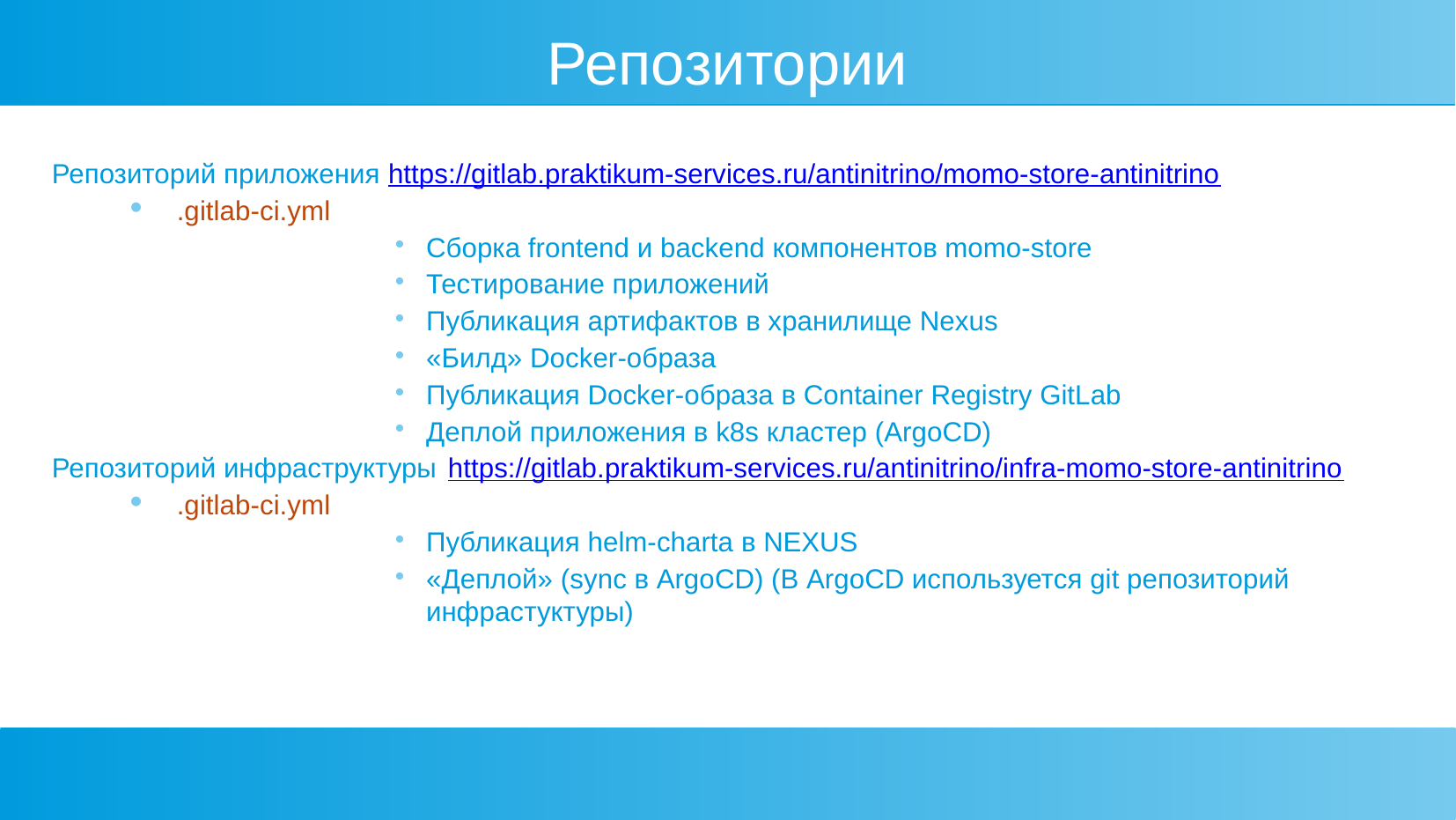

# Репозитории
Репозиторий приложения https://gitlab.praktikum-services.ru/antinitrino/momo-store-antinitrino
.gitlab-ci.yml
Сборка frontend и backend компонентов momo-store
Тестирование приложений
Публикация артифактов в хранилище Nexus
«Билд» Docker-образа
Публикация Docker-образа в Container Registry GitLab
Деплой приложения в k8s кластер (ArgoCD)
Репозиторий инфраструктуры	https://gitlab.praktikum-services.ru/antinitrino/infra-momo-store-antinitrino
.gitlab-ci.yml
Публикация helm-charta в NEXUS
«Деплой» (sync в ArgoCD) (В ArgoCD используется git репозиторий инфрастуктуры)

2